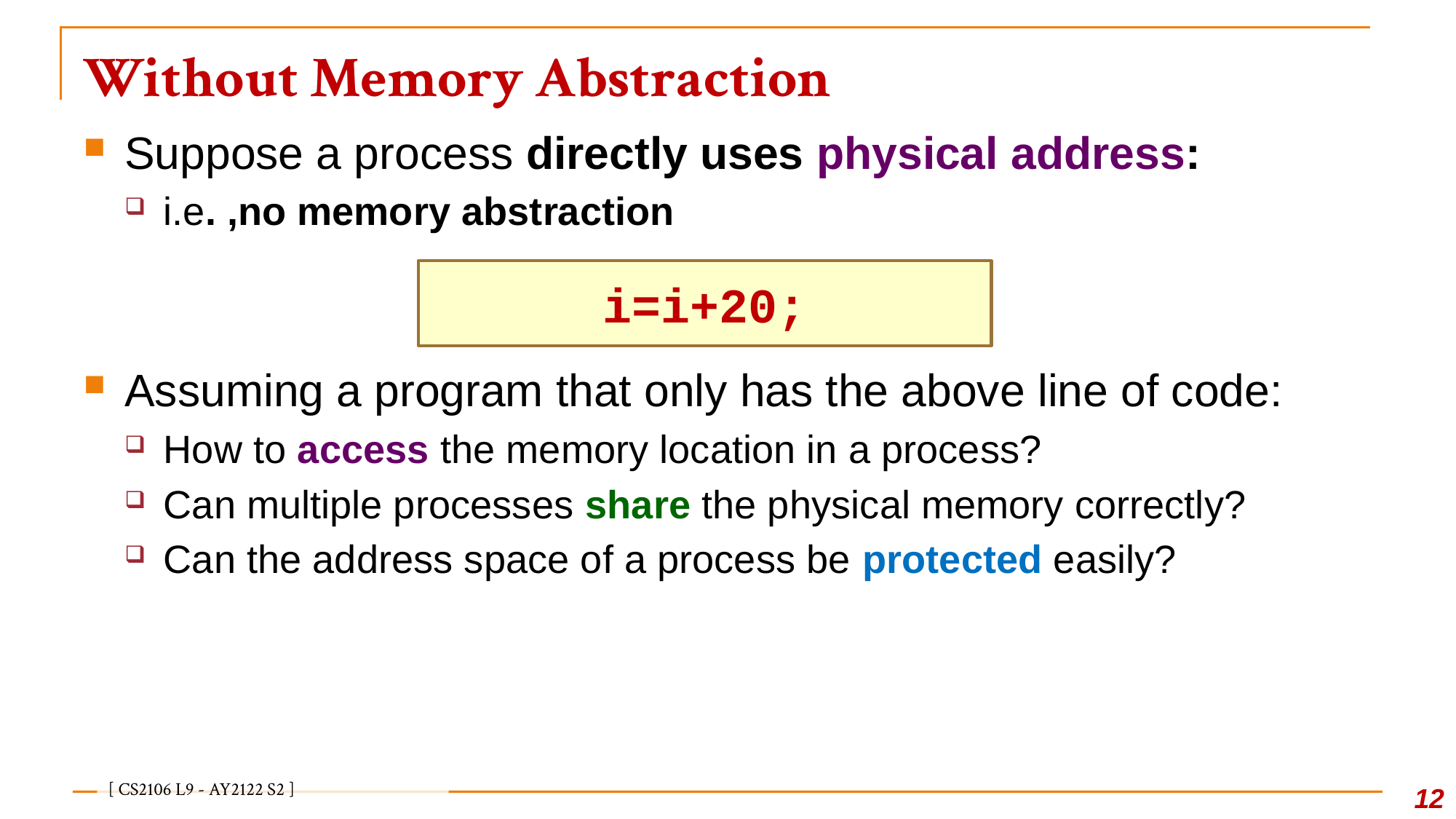

# Without Memory Abstraction
Suppose a process directly uses physical address:
i.e. ,no memory abstraction

Assuming a program that only has the above line of code:
How to access the memory location in a process?
Can multiple processes share the physical memory correctly?
Can the address space of a process be protected easily?
i=i+20;
12
[ CS2106 L9 - AY2122 S2 ]